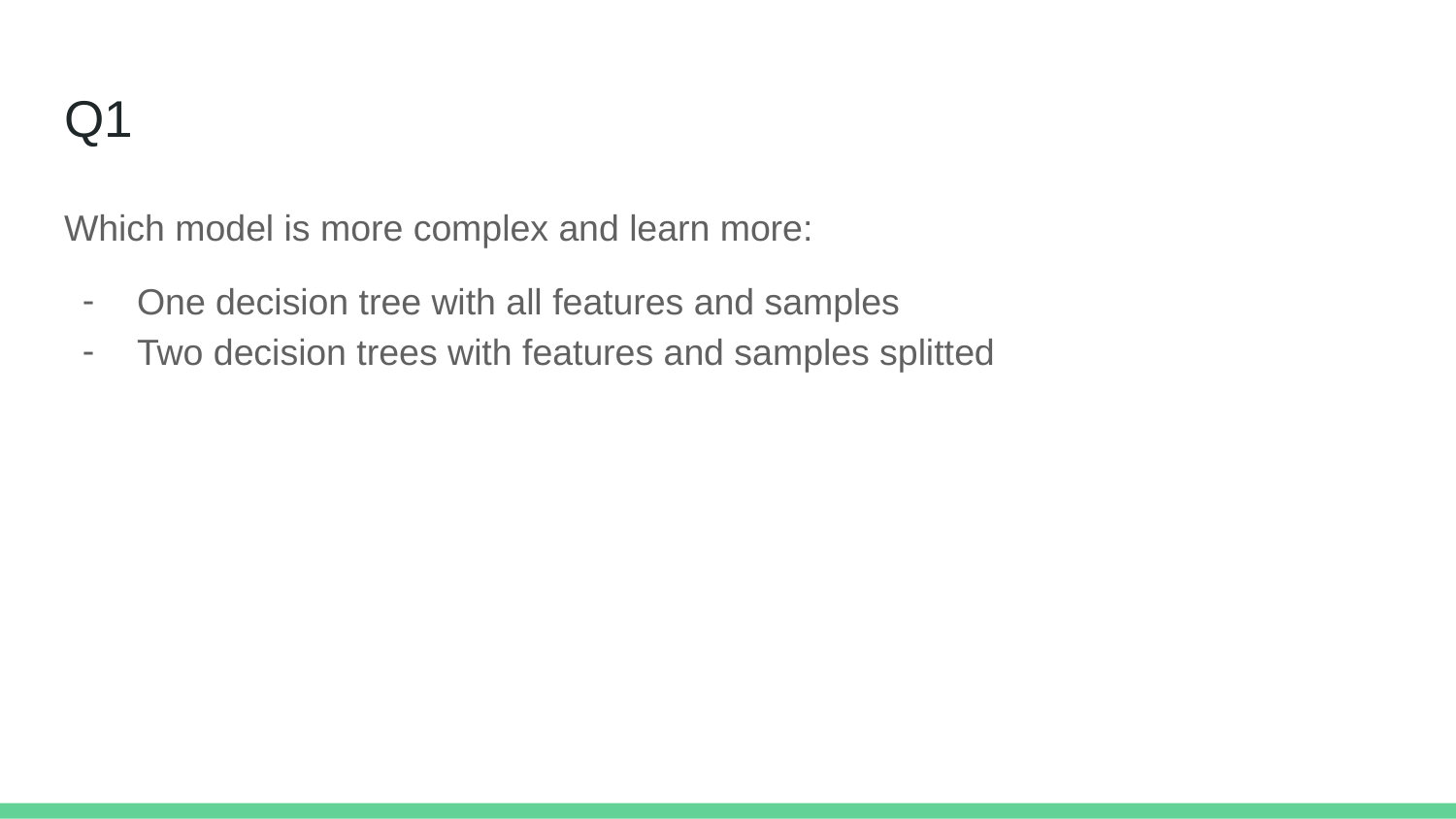

# Q1
Which model is more complex and learn more:
One decision tree with all features and samples
Two decision trees with features and samples splitted